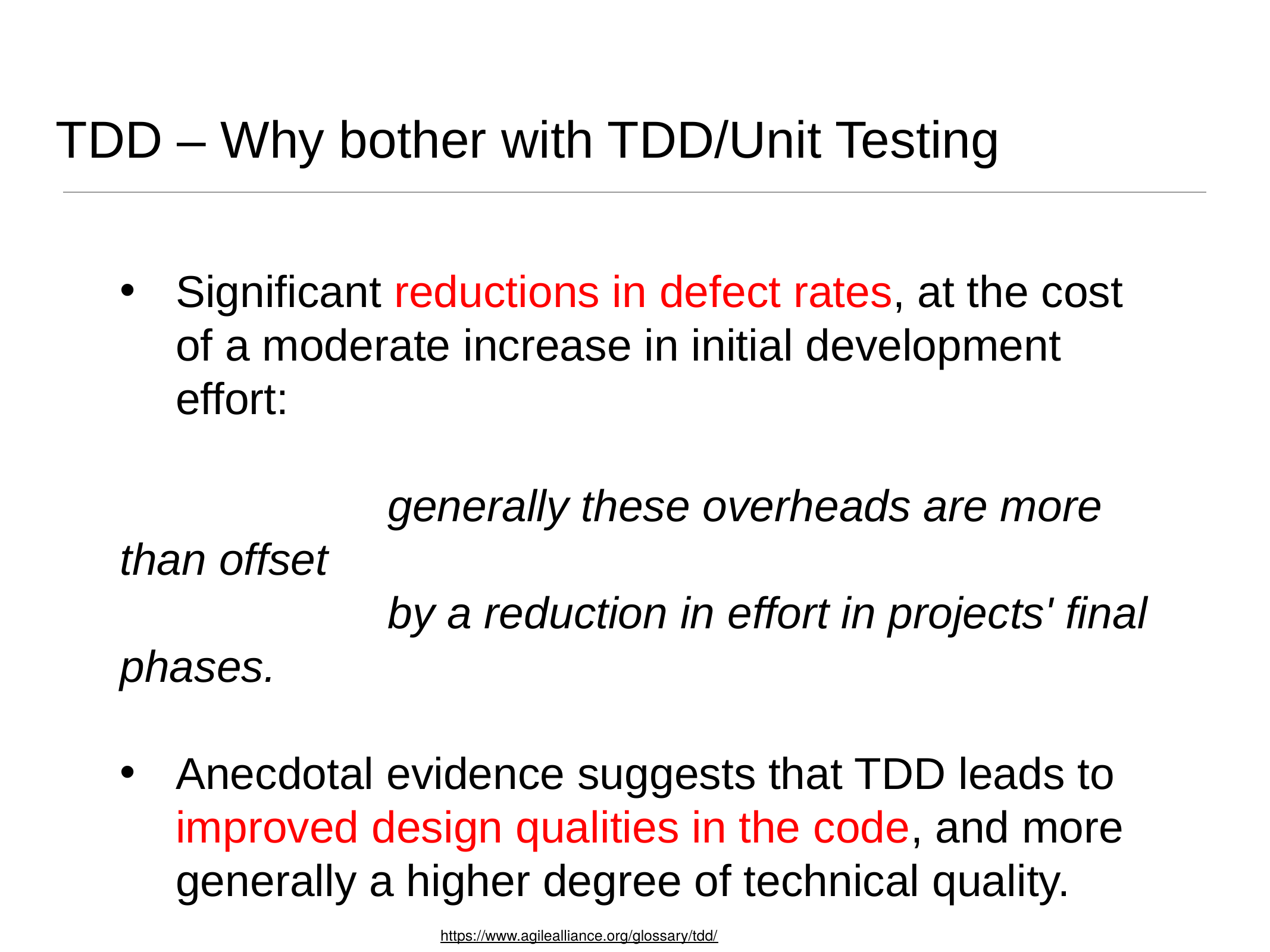

# TDD – Why bother with TDD/Unit Testing
Significant reductions in defect rates, at the cost of a moderate increase in initial development effort:

			generally these overheads are more than offset
			by a reduction in effort in projects' final phases.

Anecdotal evidence suggests that TDD leads to improved design qualities in the code, and more generally a higher degree of technical quality.
https://www.agilealliance.org/glossary/tdd/